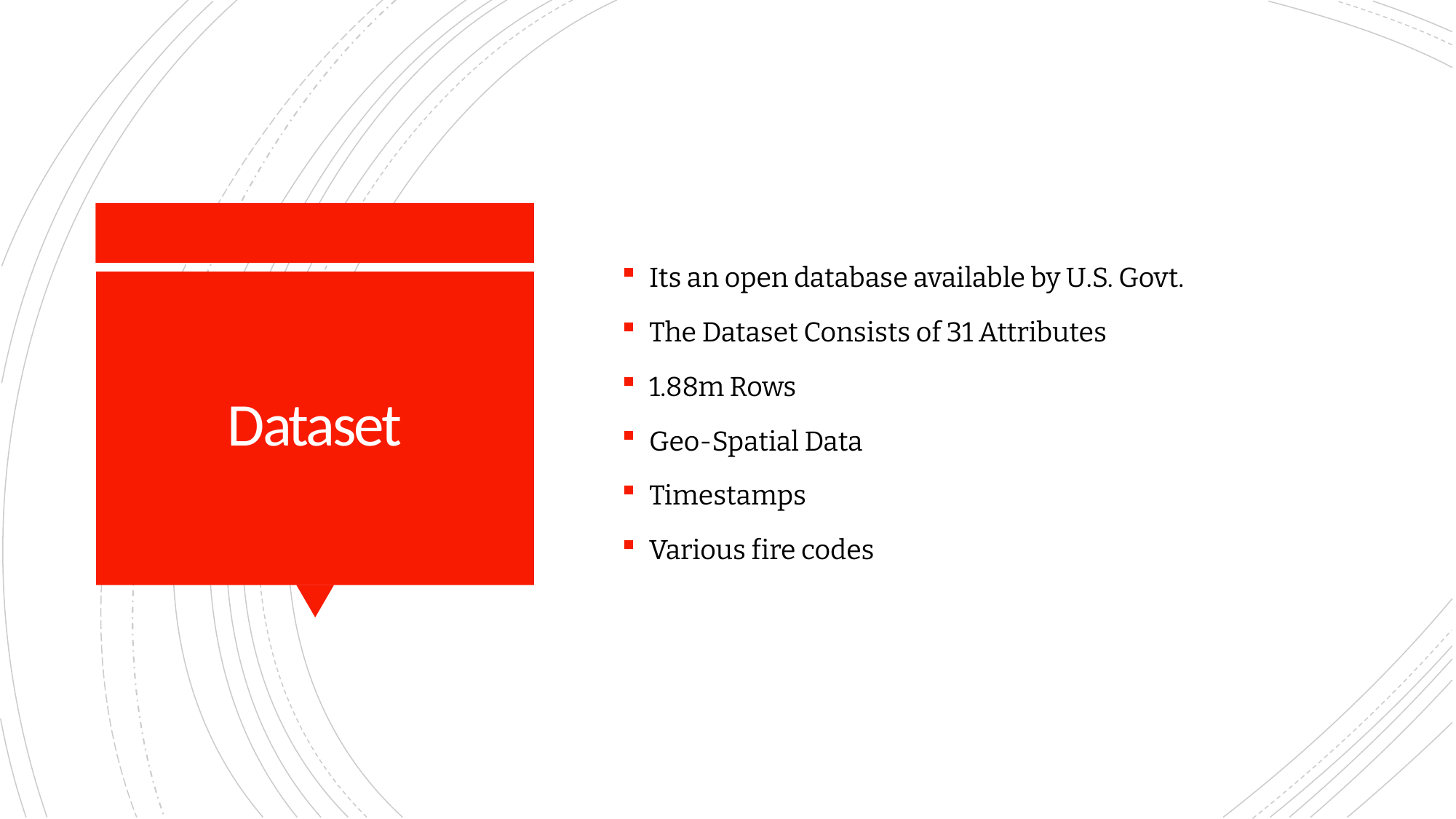

Its an open database available by U.S. Govt.
The Dataset Consists of 31 Attributes
1.88m Rows
Geo-Spatial Data
Timestamps
Various fire codes
# Dataset